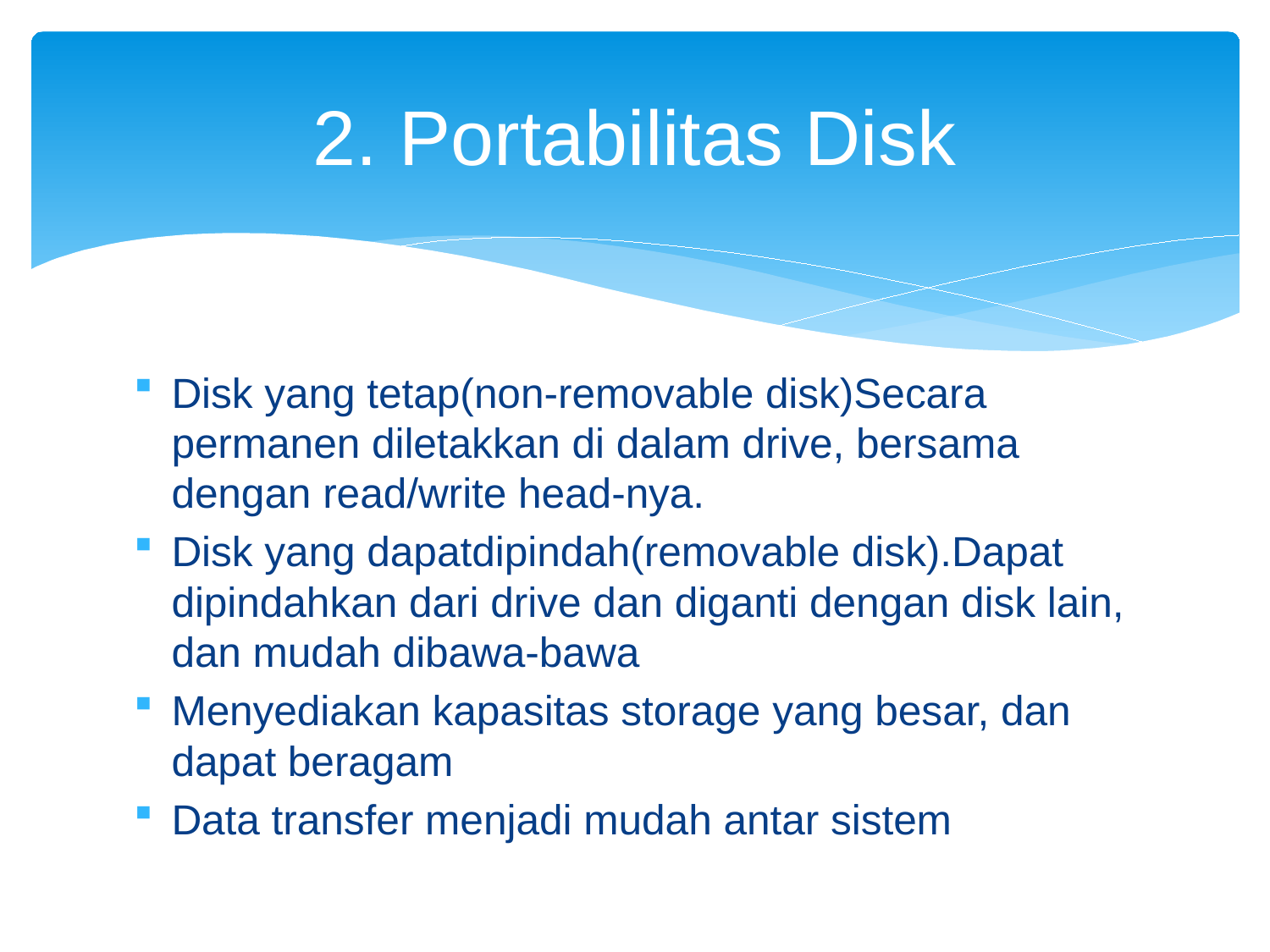

# 2. Portabilitas Disk
Disk yang tetap(non-removable disk)Secara permanen diletakkan di dalam drive, bersama dengan read/write head-nya.
Disk yang dapatdipindah(removable disk).Dapat dipindahkan dari drive dan diganti dengan disk lain, dan mudah dibawa-bawa
Menyediakan kapasitas storage yang besar, dan dapat beragam
Data transfer menjadi mudah antar sistem